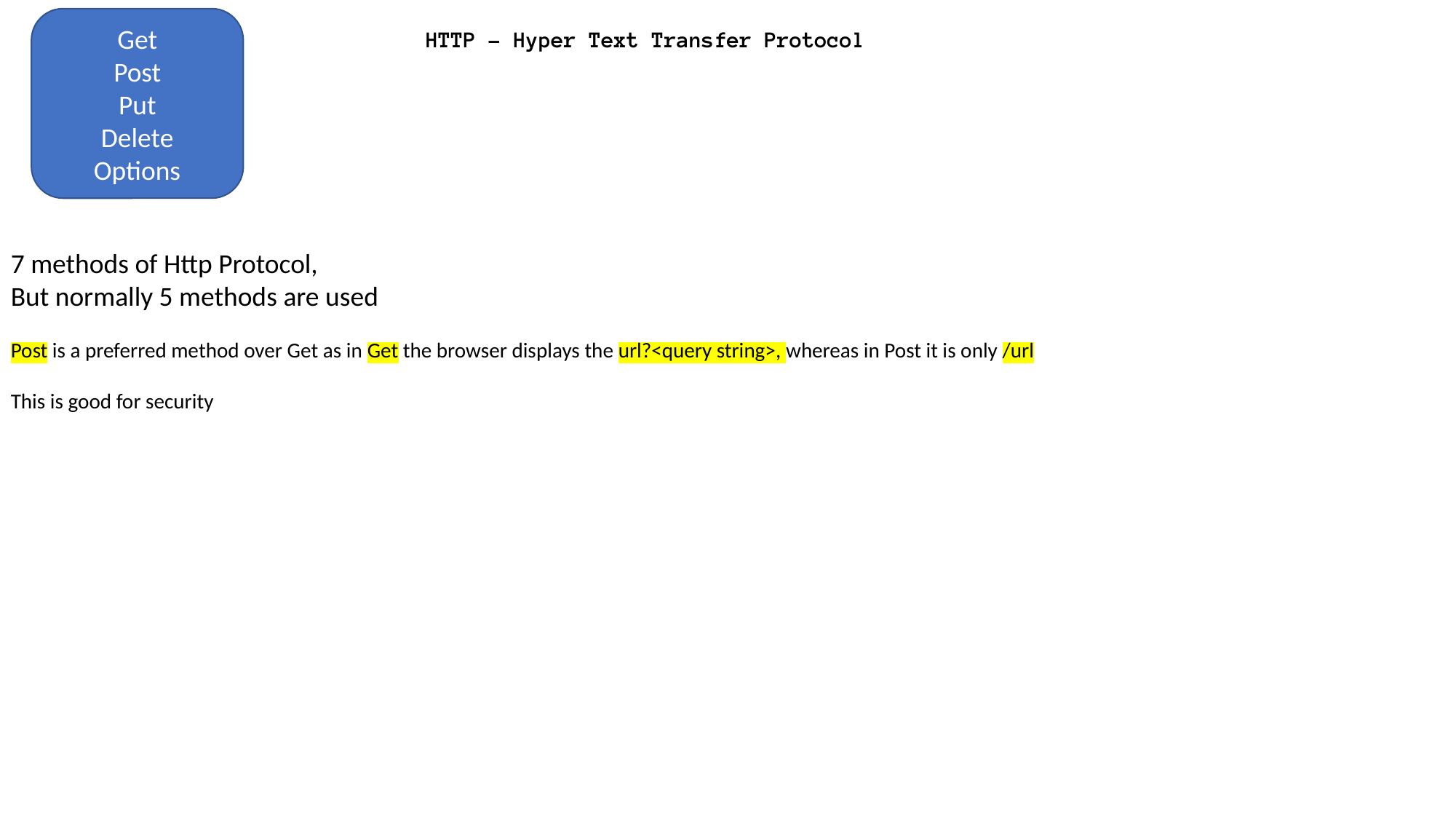

Get
Post
Put
Delete
Options
# HTTP – Hyper Text Transfer Protocol
7 methods of Http Protocol,
But normally 5 methods are used

Post is a preferred method over Get as in Get the browser displays the url?<query string>, whereas in Post it is only /url

This is good for security